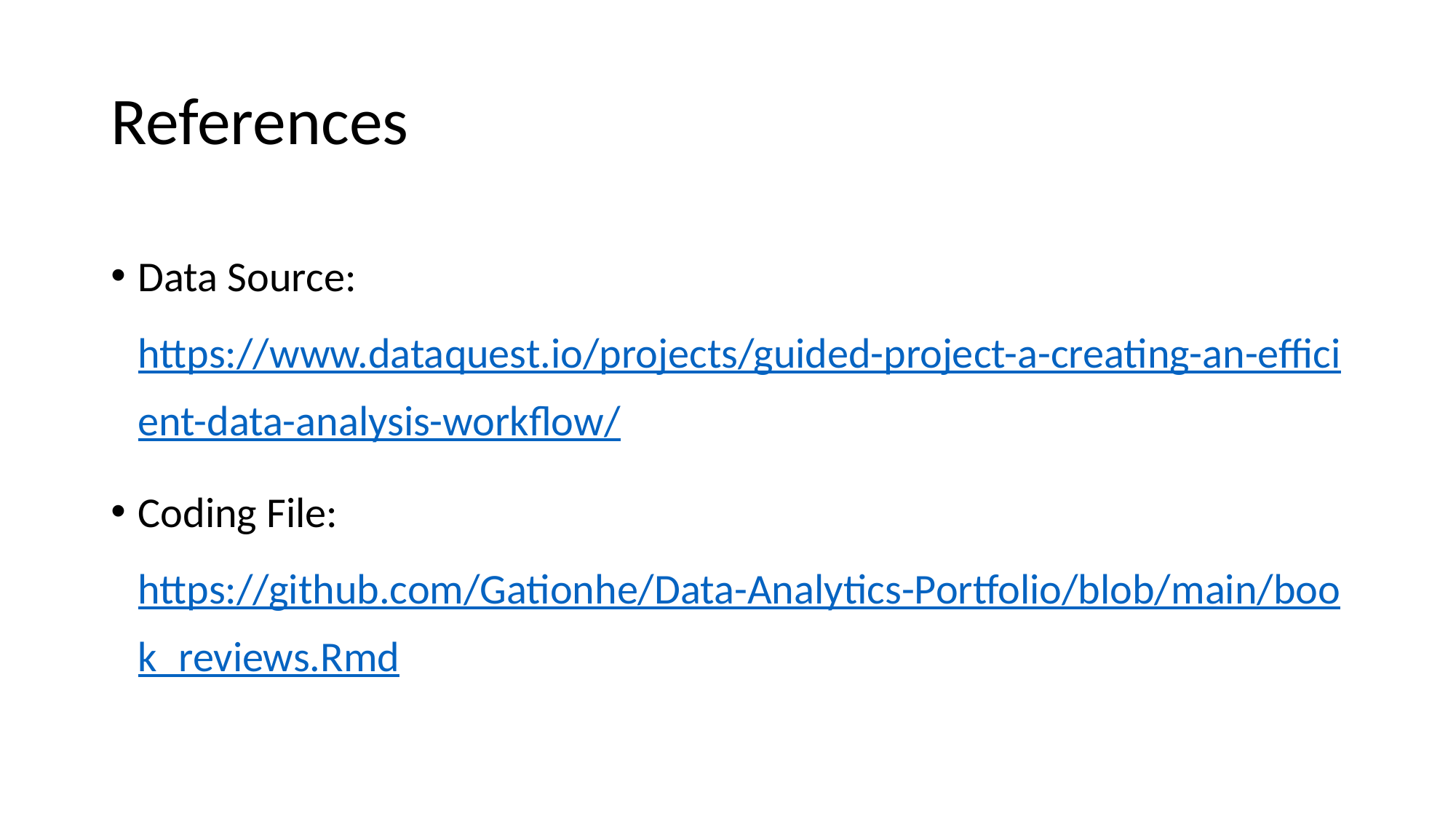

# References
Data Source: https://www.dataquest.io/projects/guided-project-a-creating-an-efficient-data-analysis-workflow/
Coding File: https://github.com/Gationhe/Data-Analytics-Portfolio/blob/main/book_reviews.Rmd